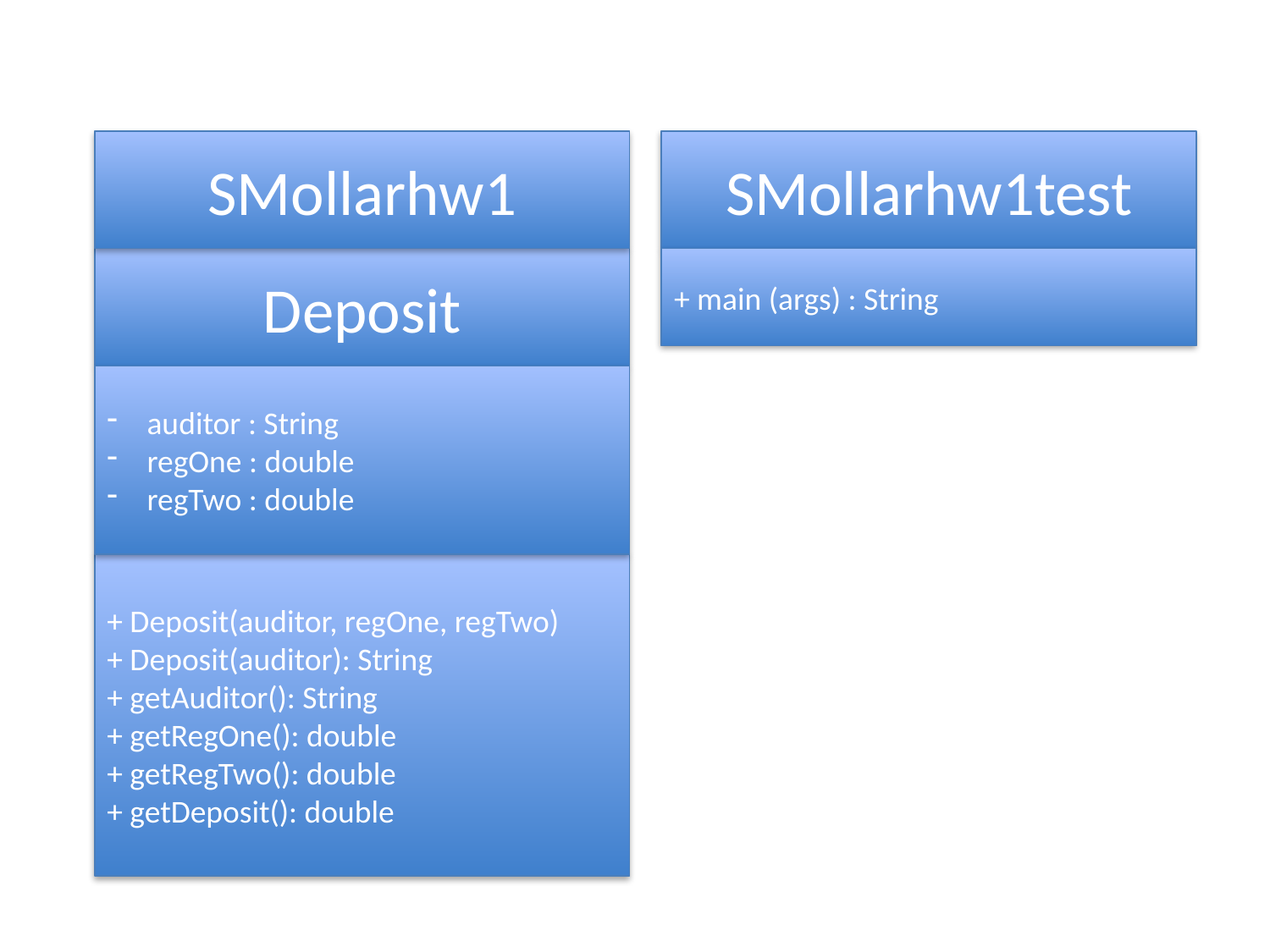

SMollarhw1
SMollarhw1test
Deposit
+ main (args) : String
auditor : String
regOne : double
regTwo : double
+ Deposit(auditor, regOne, regTwo)
+ Deposit(auditor): String
+ getAuditor(): String
+ getRegOne(): double
+ getRegTwo(): double
+ getDeposit(): double